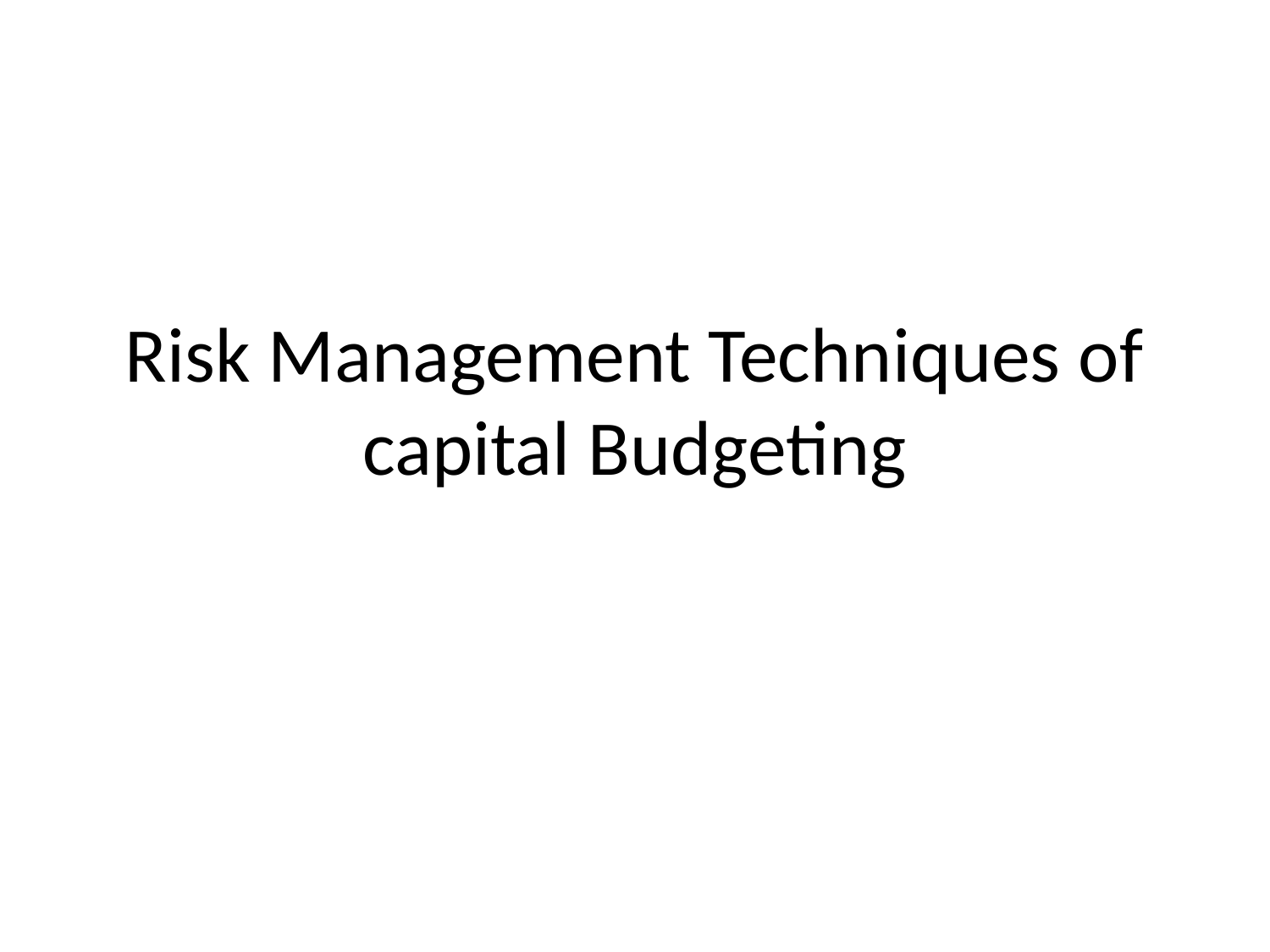

# Risk Management Techniques of capital Budgeting